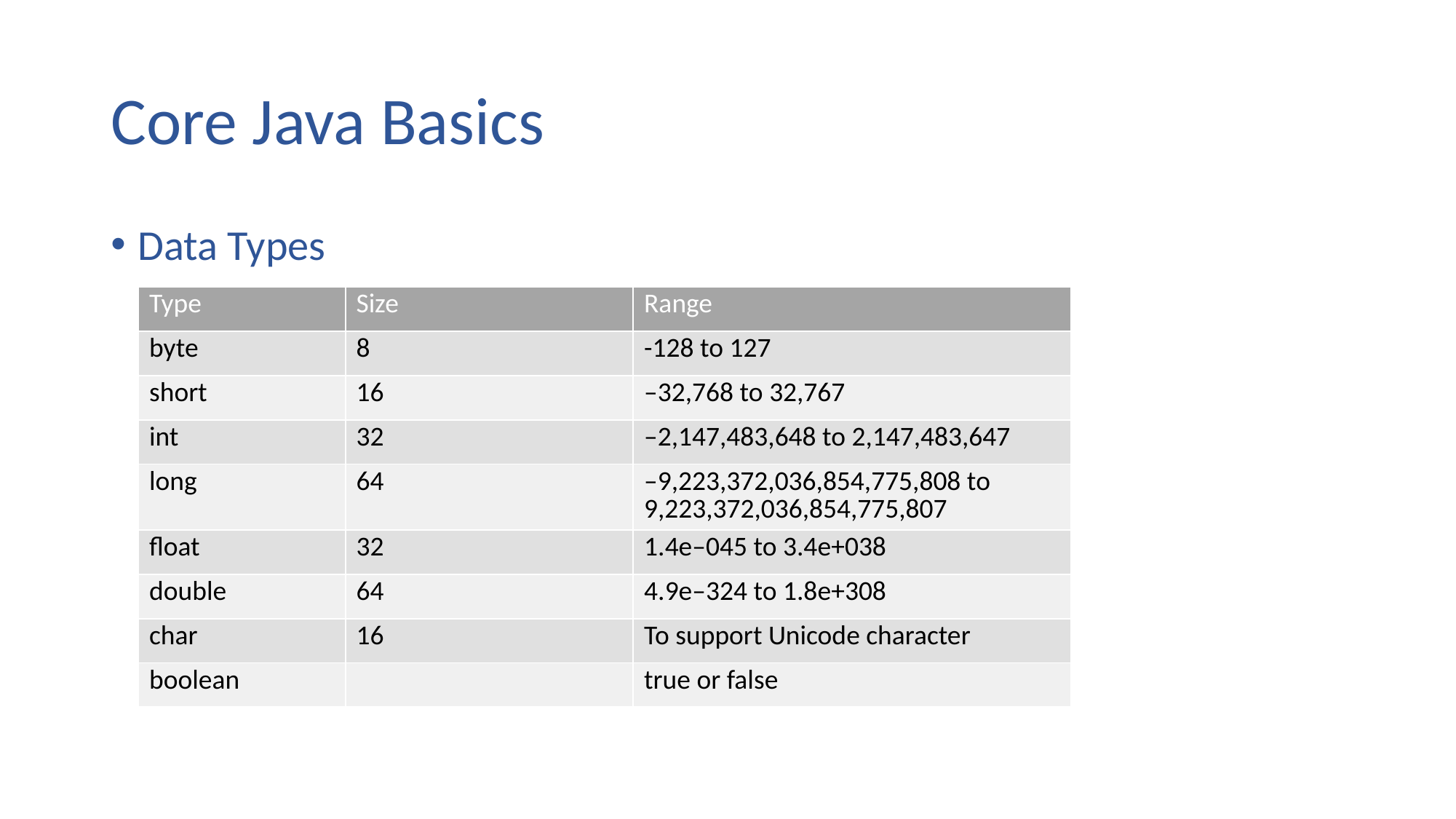

# Core Java Basics
Data Types

| Type | Size | Range |
| --- | --- | --- |
| byte | 8 | -128 to 127 |
| short | 16 | –32,768 to 32,767 |
| int | 32 | –2,147,483,648 to 2,147,483,647 |
| long | 64 | –9,223,372,036,854,775,808 to 9,223,372,036,854,775,807 |
| float | 32 | 1.4e–045 to 3.4e+038 |
| double | 64 | 4.9e–324 to 1.8e+308 |
| char | 16 | To support Unicode character |
| boolean |  | true or false |